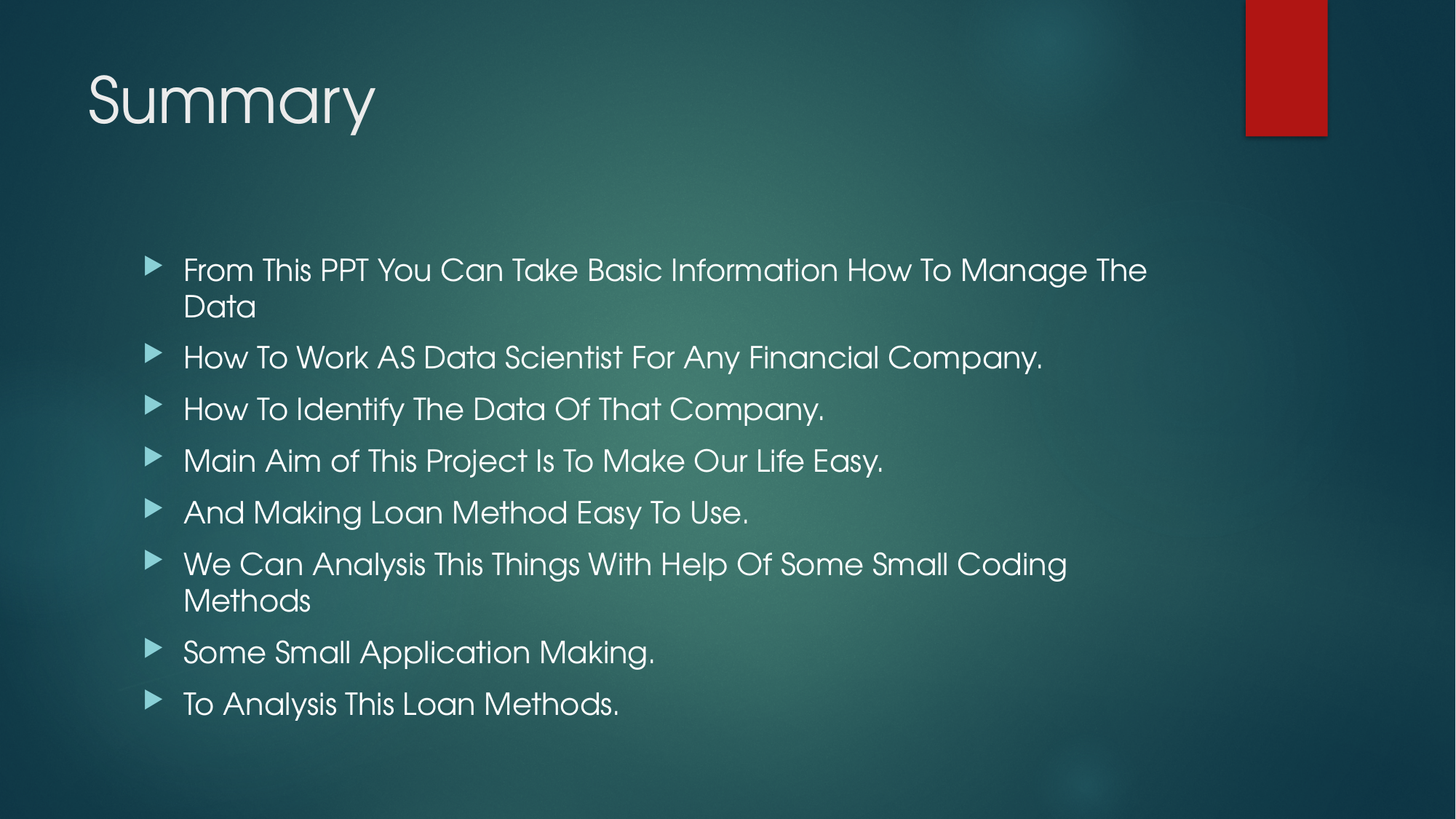

# Summary
From This PPT You Can Take Basic Information How To Manage The Data
How To Work AS Data Scientist For Any Financial Company.
How To Identify The Data Of That Company.
Main Aim of This Project Is To Make Our Life Easy.
And Making Loan Method Easy To Use.
We Can Analysis This Things With Help Of Some Small Coding Methods
Some Small Application Making.
To Analysis This Loan Methods.